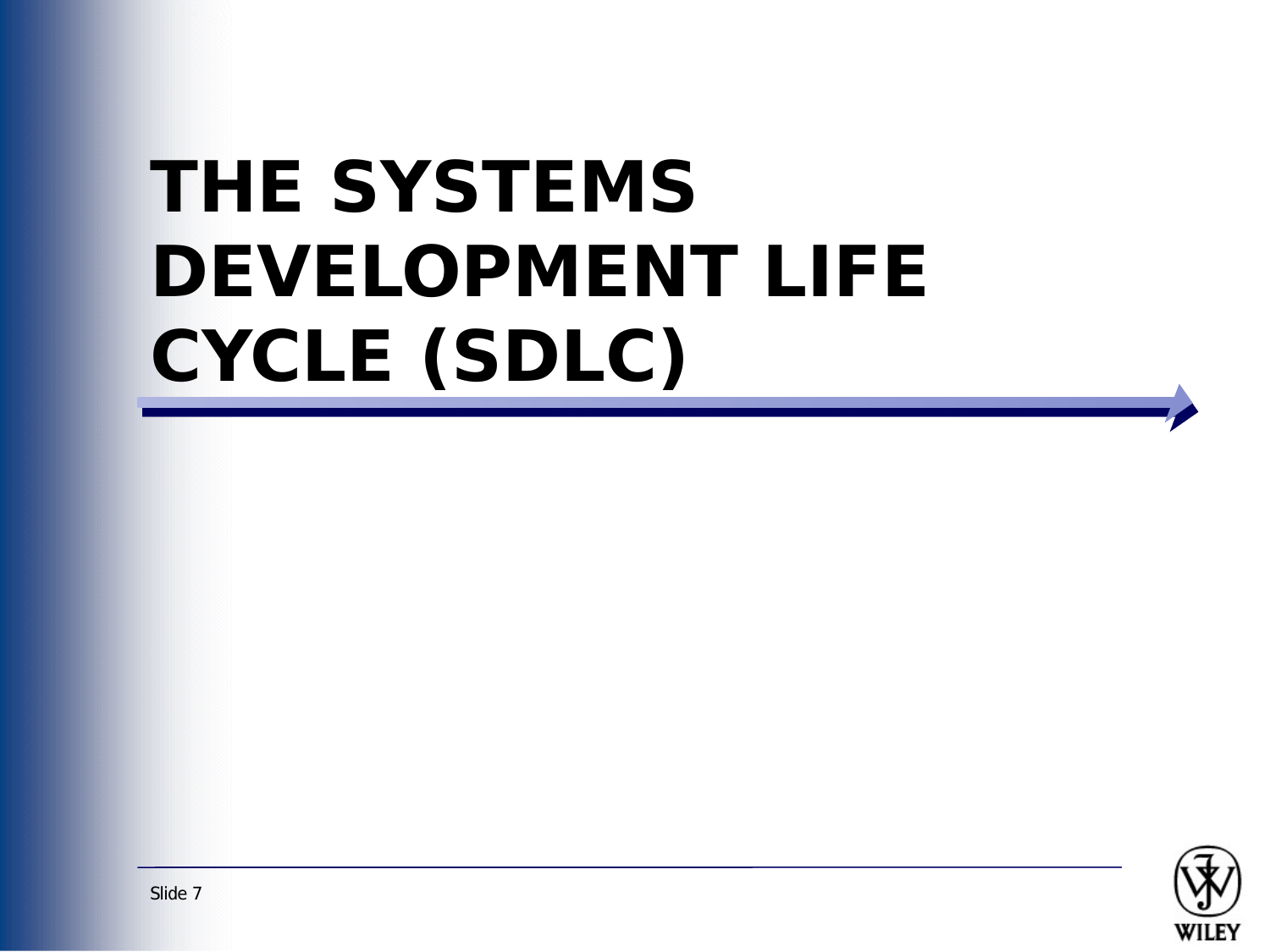

# THE SYSTEMS DEVELOPMENT LIFE CYCLE (SDLC)

Slide 7